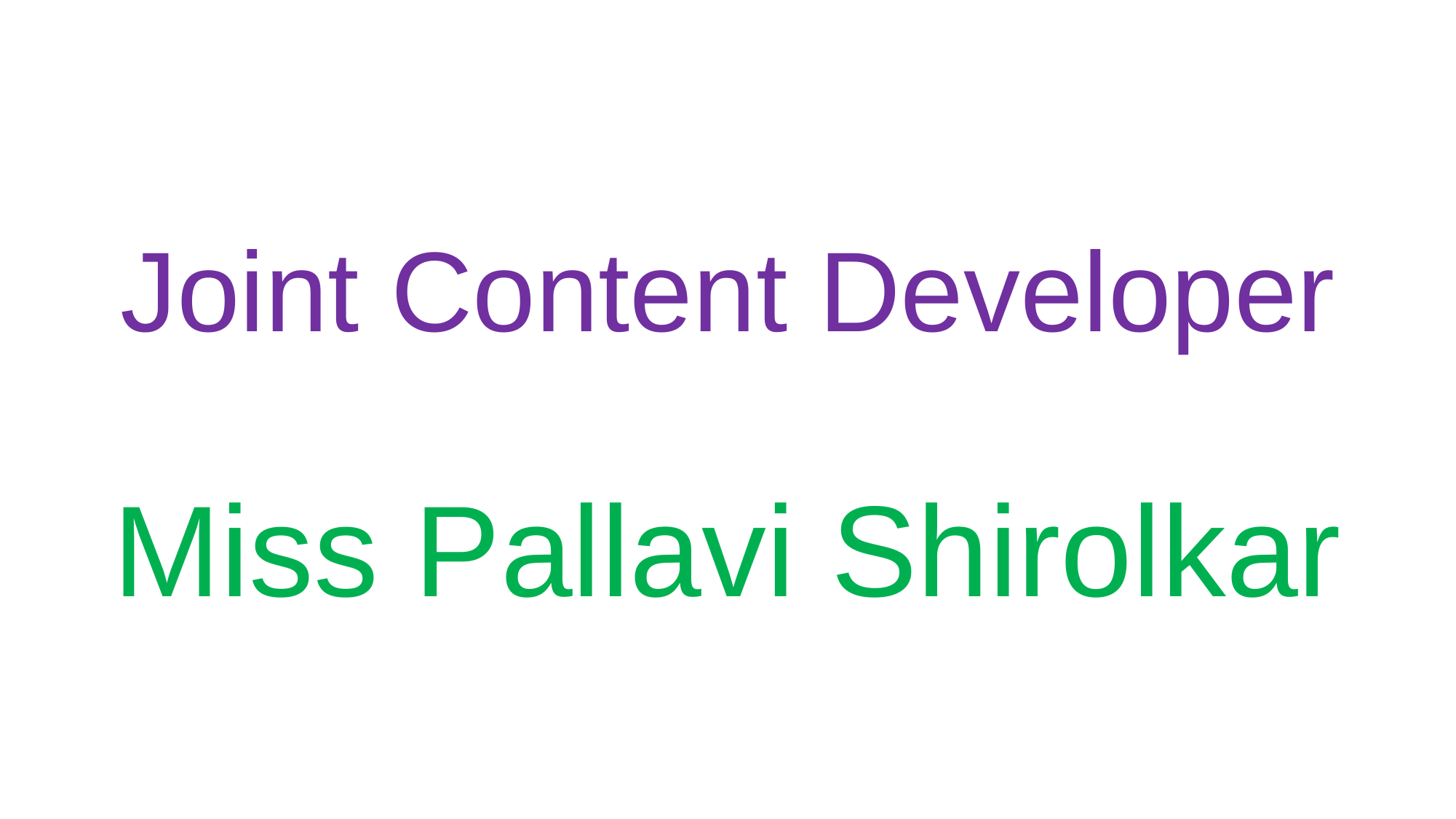

# Joint Content Developer
Miss Pallavi Shirolkar